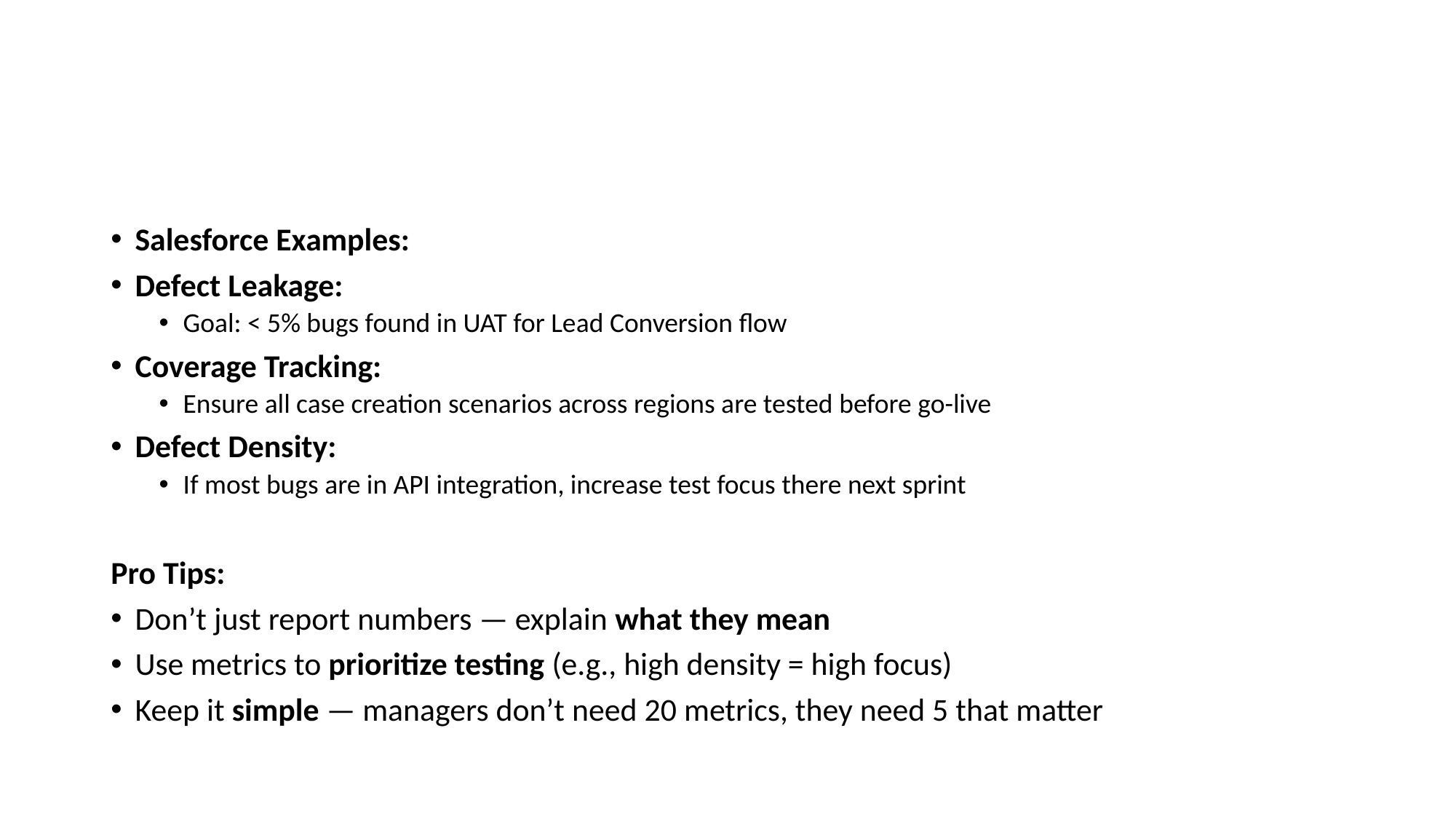

#
Salesforce Examples:
Defect Leakage:
Goal: < 5% bugs found in UAT for Lead Conversion flow
Coverage Tracking:
Ensure all case creation scenarios across regions are tested before go-live
Defect Density:
If most bugs are in API integration, increase test focus there next sprint

Pro Tips:
Don’t just report numbers — explain what they mean
Use metrics to prioritize testing (e.g., high density = high focus)
Keep it simple — managers don’t need 20 metrics, they need 5 that matter